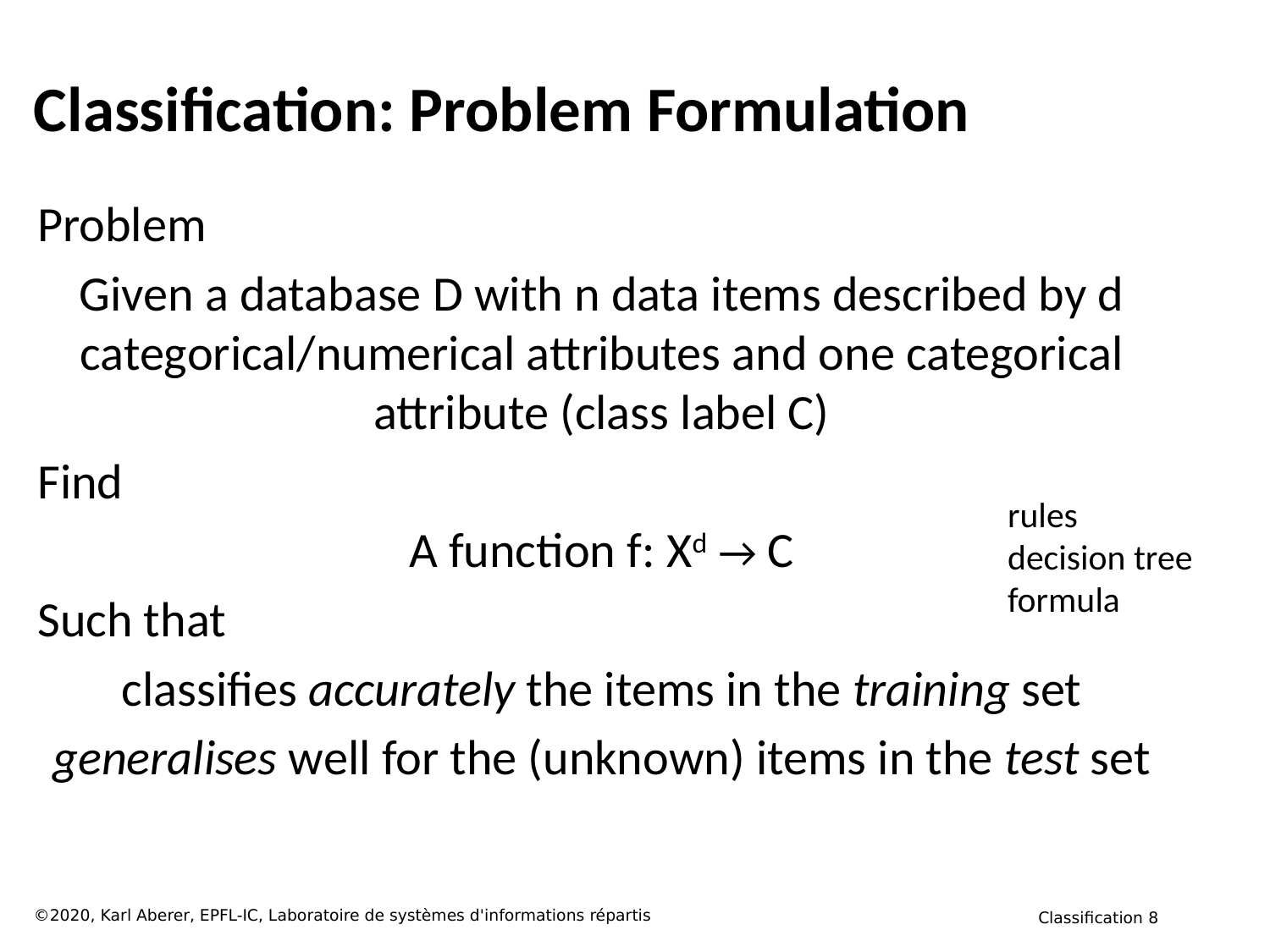

# Classification: Problem Formulation
Problem
Given a database D with n data items described by d categorical/numerical attributes and one categorical attribute (class label C)
Find
A function f: Xd → C
Such that
classifies accurately the items in the training set
generalises well for the (unknown) items in the test set
rules
decision tree
formula
©2020, Karl Aberer, EPFL-IC, Laboratoire de systèmes d'informations répartis